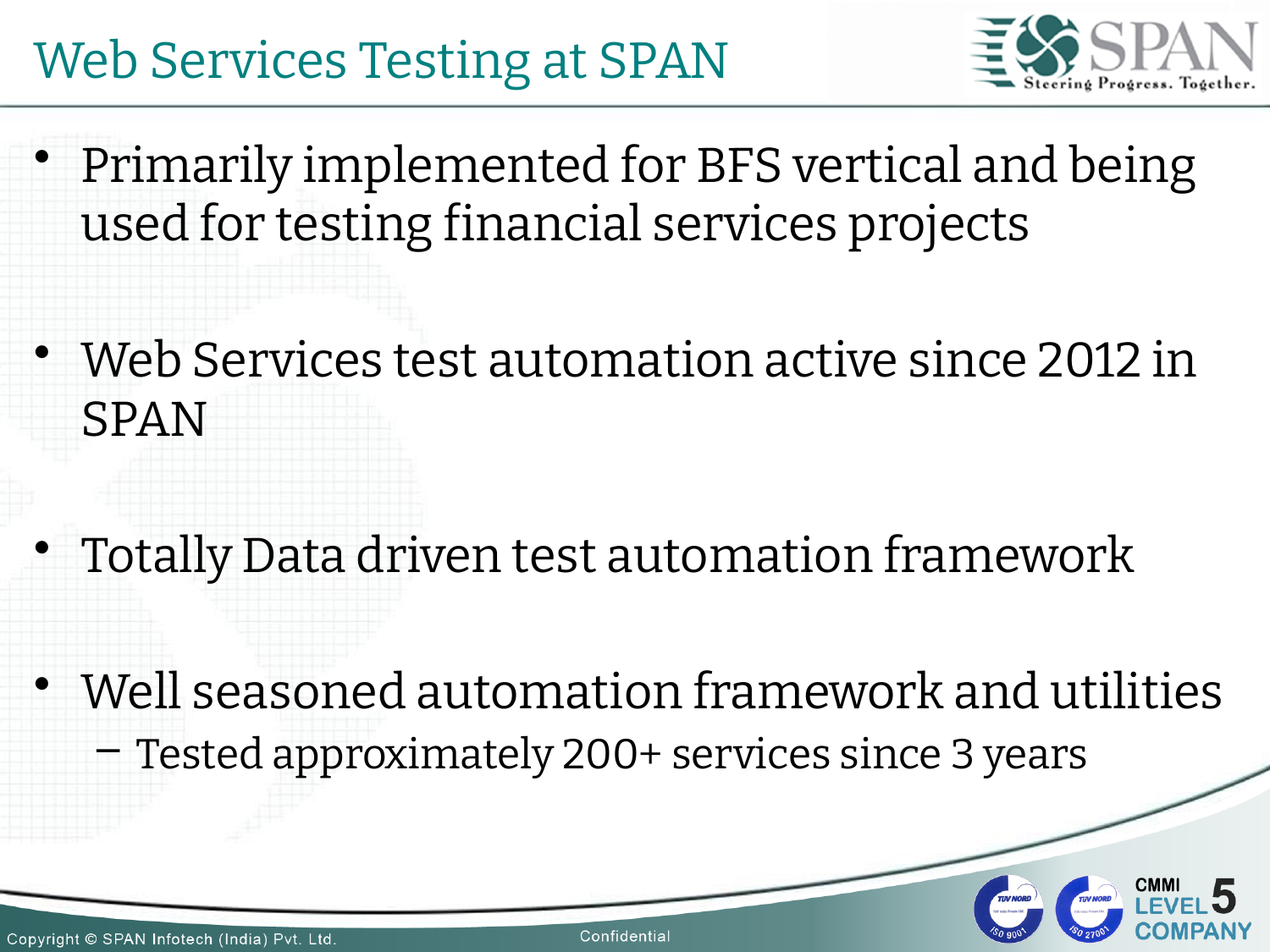

# Web Services Testing at SPAN
Primarily implemented for BFS vertical and being used for testing financial services projects

Web Services test automation active since 2012 in SPAN

Totally Data driven test automation framework

Well seasoned automation framework and utilities
Tested approximately 200+ services since 3 years